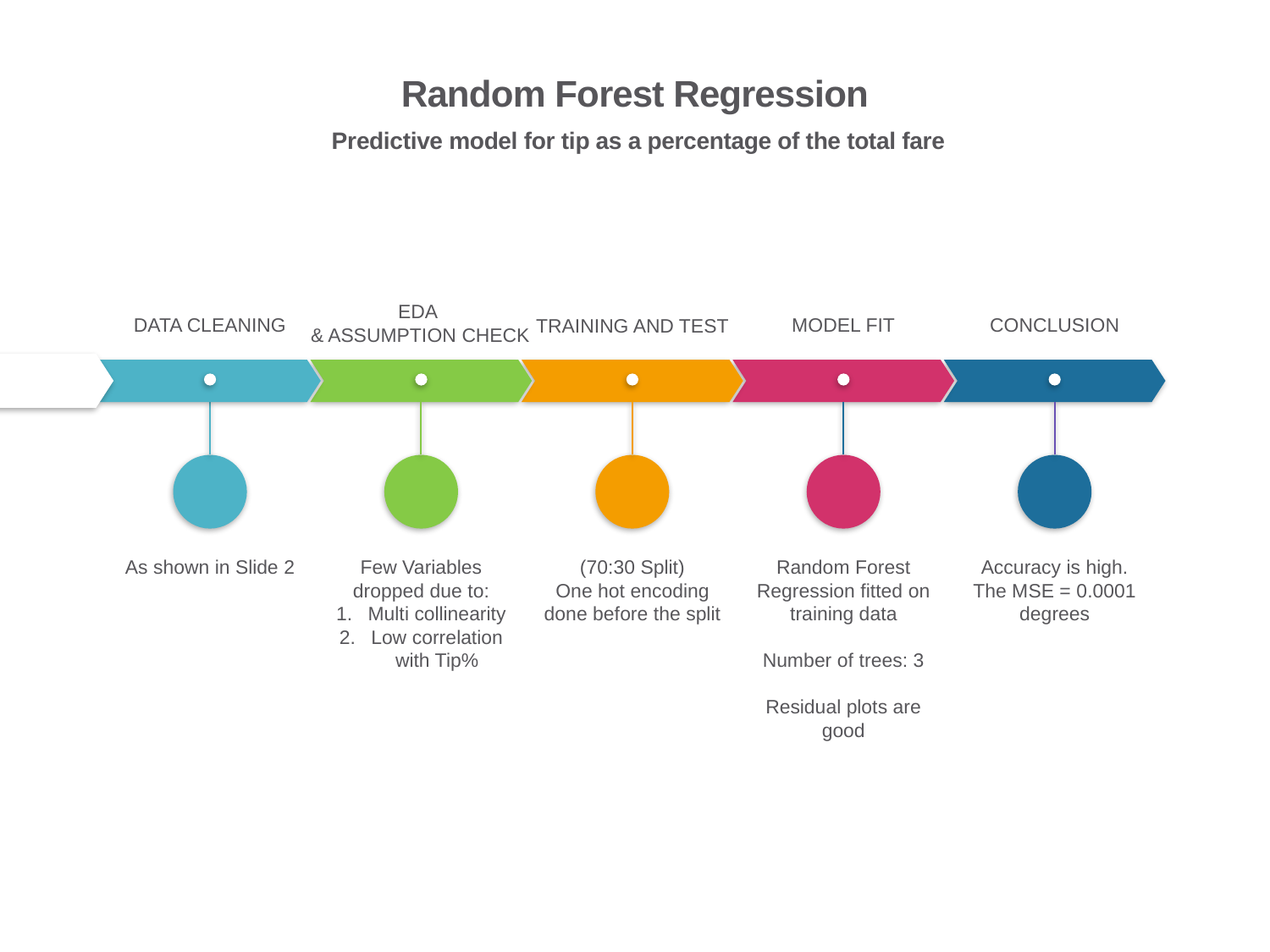

# Random Forest Regression
 Predictive model for tip as a percentage of the total fare
EDA
& ASSUMPTION CHECK
DATA CLEANING
MODEL FIT
CONCLUSION
TRAINING AND TEST

As shown in Slide 2
Few Variables dropped due to:
Multi collinearity
Low correlation with Tip%
(70:30 Split)
One hot encoding done before the split
Random Forest Regression fitted on training data

Number of trees: 3

Residual plots are good
Accuracy is high.
The MSE = 0.0001 degrees